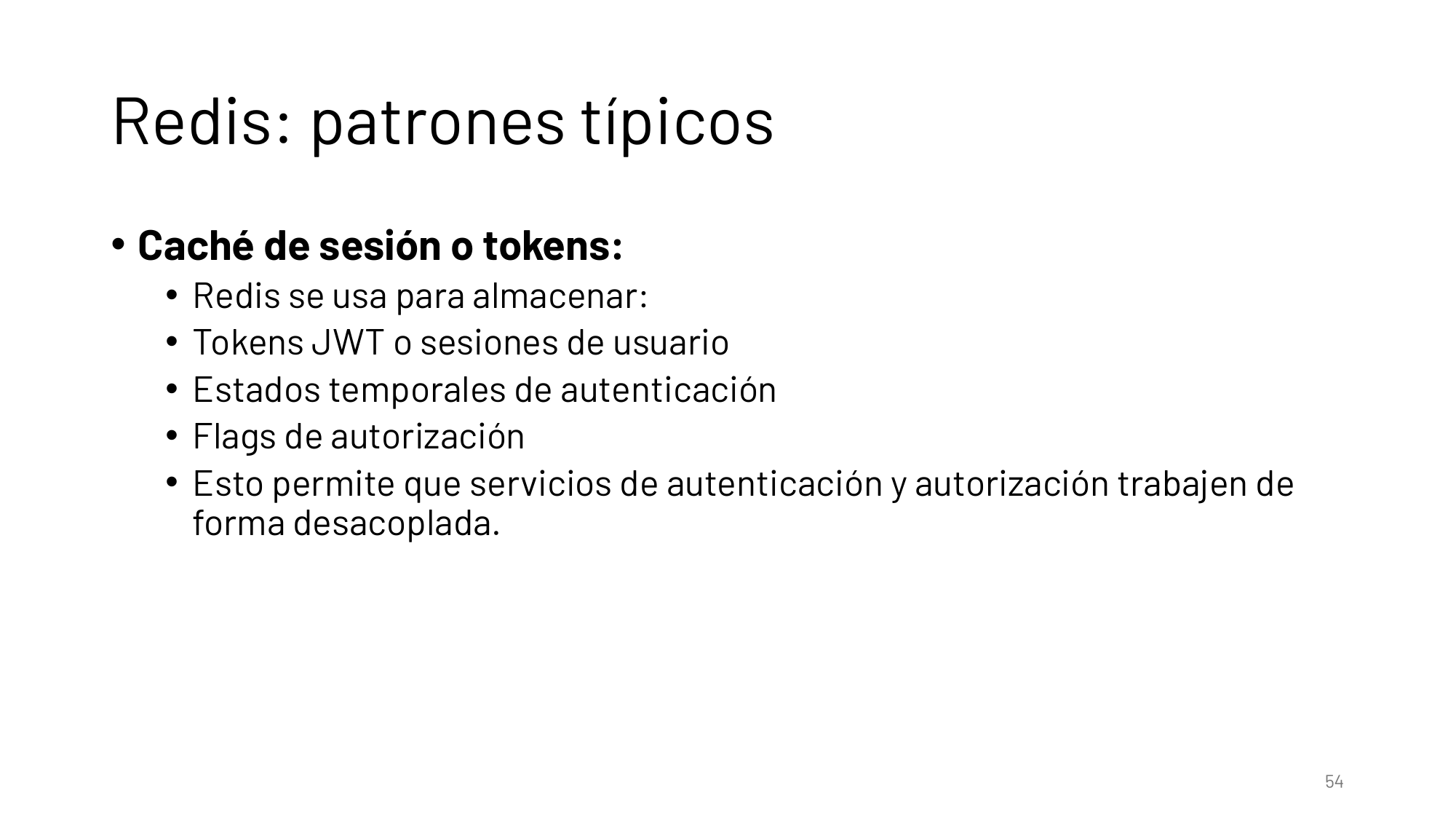

# Redis: patrones típicos
Caché de sesión o tokens:
Redis se usa para almacenar:
Tokens JWT o sesiones de usuario
Estados temporales de autenticación
Flags de autorización
Esto permite que servicios de autenticación y autorización trabajen de forma desacoplada.

54